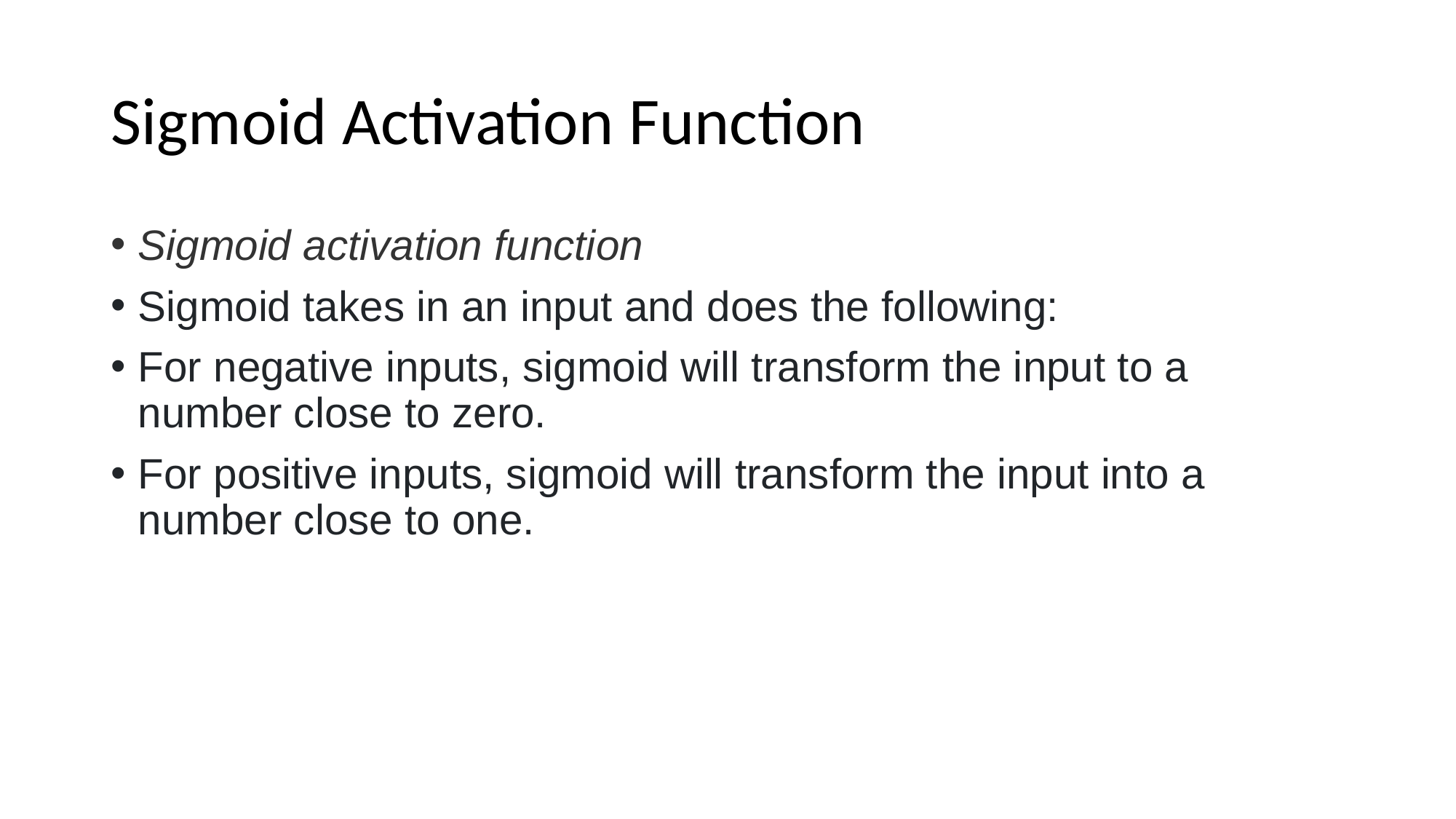

# Sigmoid Activation Function
Sigmoid activation function
Sigmoid takes in an input and does the following:
For negative inputs, sigmoid will transform the input to a number close to zero.
For positive inputs, sigmoid will transform the input into a number close to one.